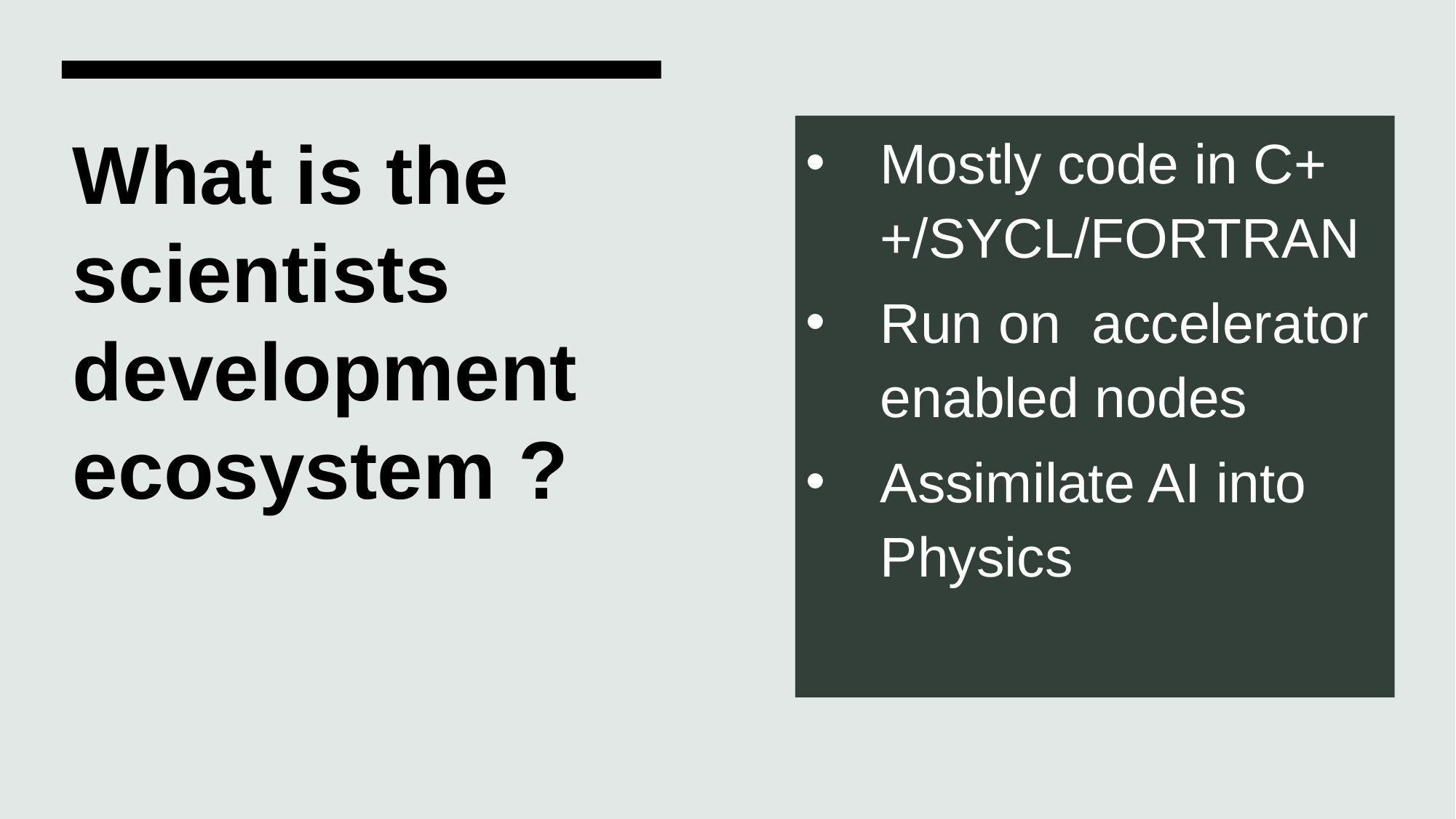

Mostly code in C++/SYCL/FORTRAN
Run on  accelerator enabled nodes
Assimilate AI into Physics
# What is the scientists development ecosystem ?